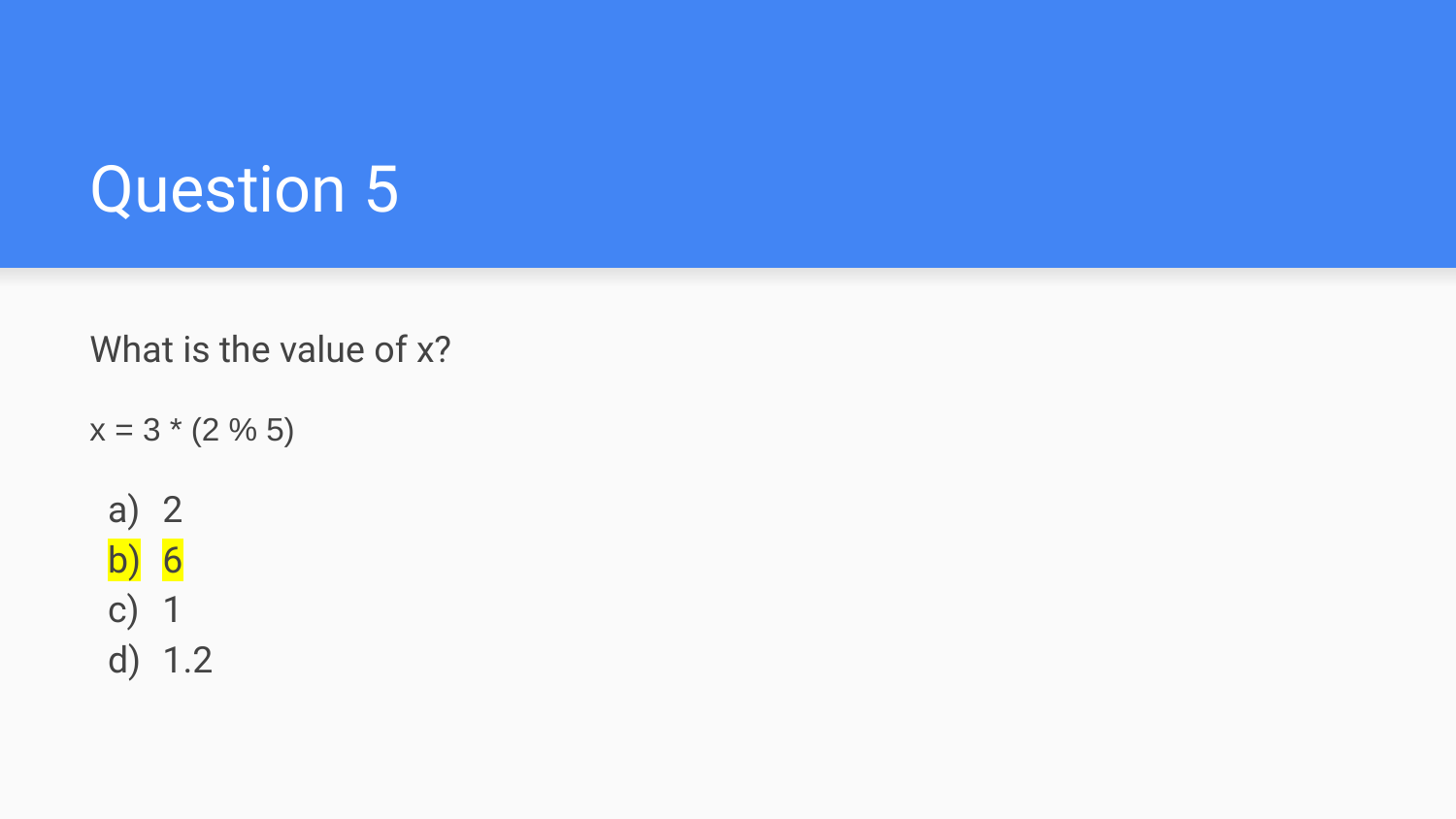

# Question 5
What is the value of x?
x = 3 * (2 % 5)
2
6
1
1.2